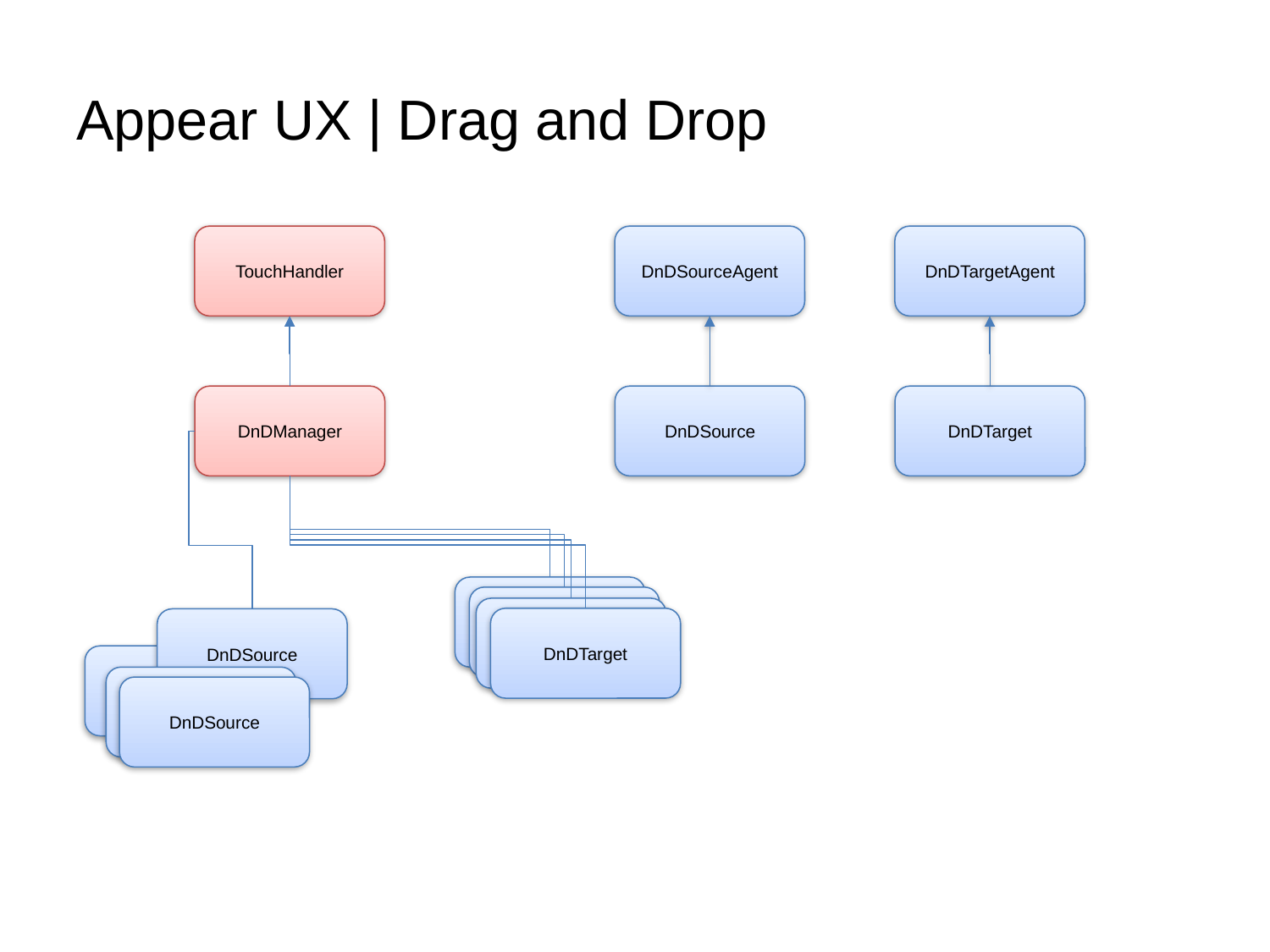

# Appear UX | Drag and Drop
DnDTargetAgent
TouchHandler
DnDSourceAgent
DnDTarget
DnDManager
DnDSource
DnDTarget
DnDTarget
DnDTarget
DnDTarget
DnDSource
DnDSource
DnDSource
DnDSource